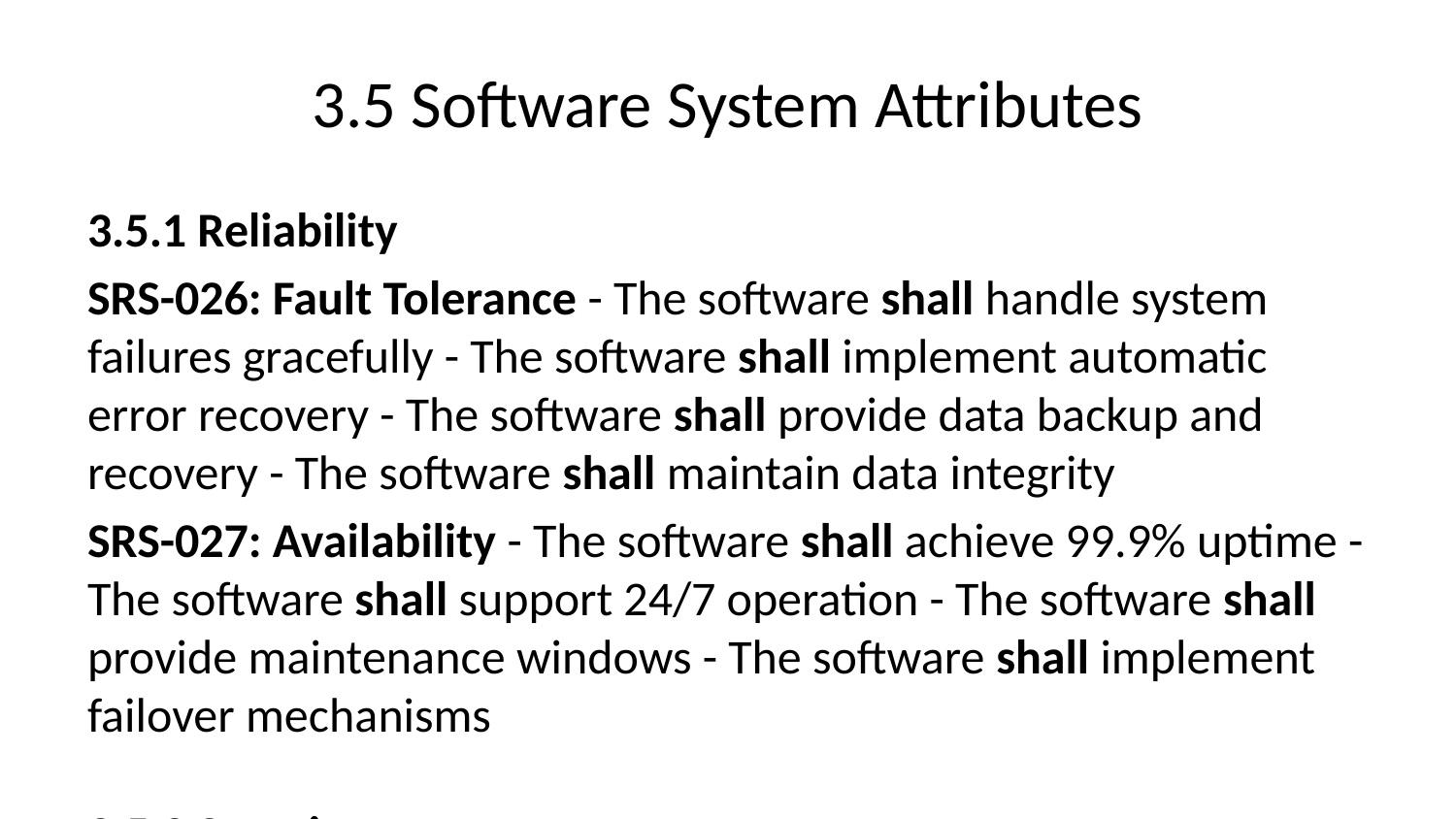

# 3.5 Software System Attributes
3.5.1 Reliability
SRS-026: Fault Tolerance - The software shall handle system failures gracefully - The software shall implement automatic error recovery - The software shall provide data backup and recovery - The software shall maintain data integrity
SRS-027: Availability - The software shall achieve 99.9% uptime - The software shall support 24/7 operation - The software shall provide maintenance windows - The software shall implement failover mechanisms
3.5.2 Security
SRS-028: Access Control - The software shall implement secure authentication - The software shall enforce authorization policies - The software shall encrypt sensitive data - The software shall log security events
SRS-029: Data Protection - The software shall protect data in transit and at rest - The software shall implement data backup procedures - The software shall support data recovery - The software shall comply with privacy regulations
3.5.3 Maintainability
SRS-030: Modularity - The software shall use modular design principles - The software shall support component replacement - The software shall provide configuration management - The software shall support version control
SRS-031: Documentation - The software shall include comprehensive documentation - The software shall provide API documentation - The software shall include user manuals - The software shall maintain design documentation
3.5.4 Portability
SRS-032: Platform Independence - The software shall run on multiple operating systems - The software shall support different database systems - The software shall work with various web browsers - The software shall support cloud deployment